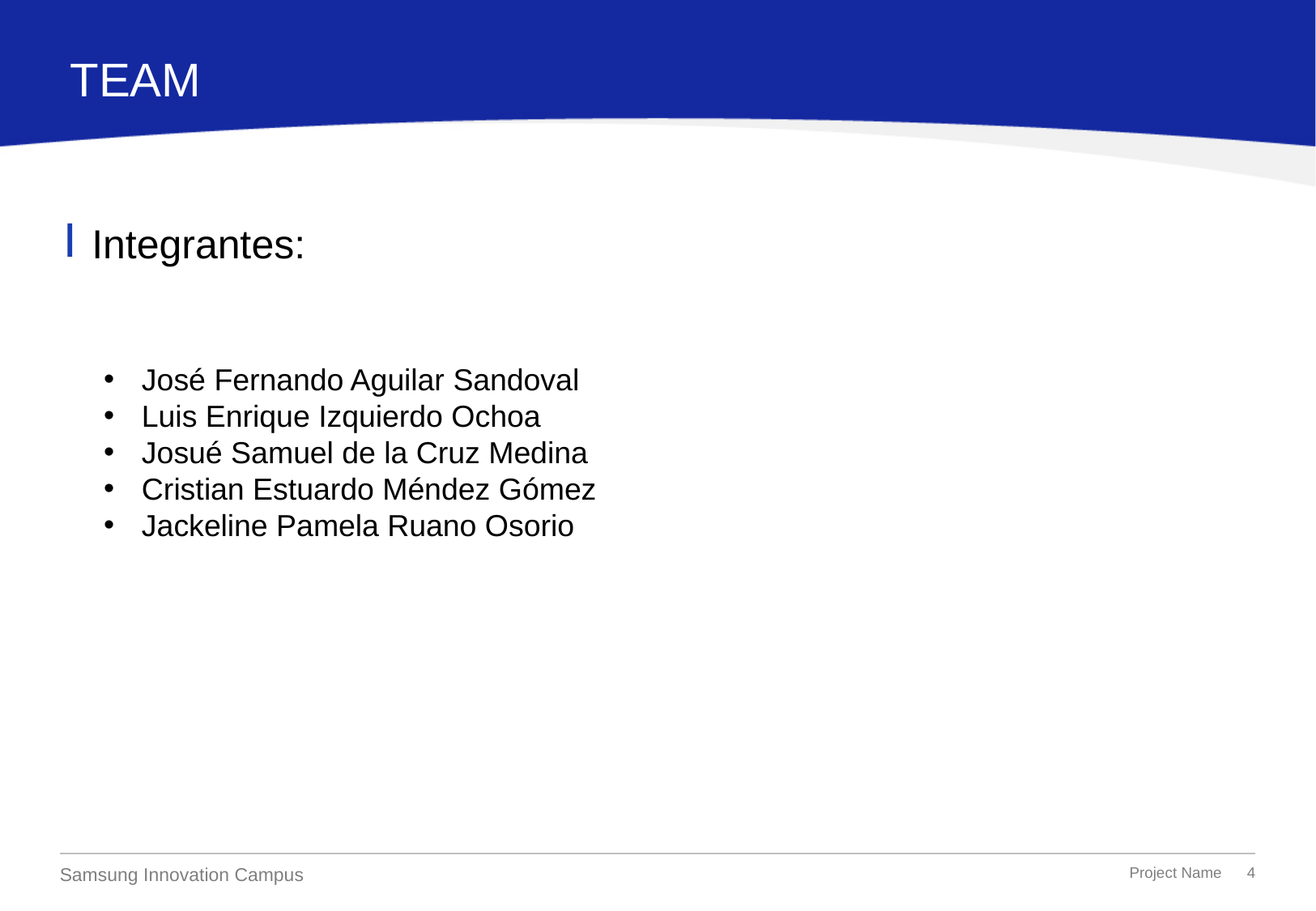

TEAM

Integrantes:

José Fernando Aguilar Sandoval
Luis Enrique Izquierdo Ochoa
Josué Samuel de la Cruz Medina
Cristian Estuardo Méndez Gómez
Jackeline Pamela Ruano Osorio